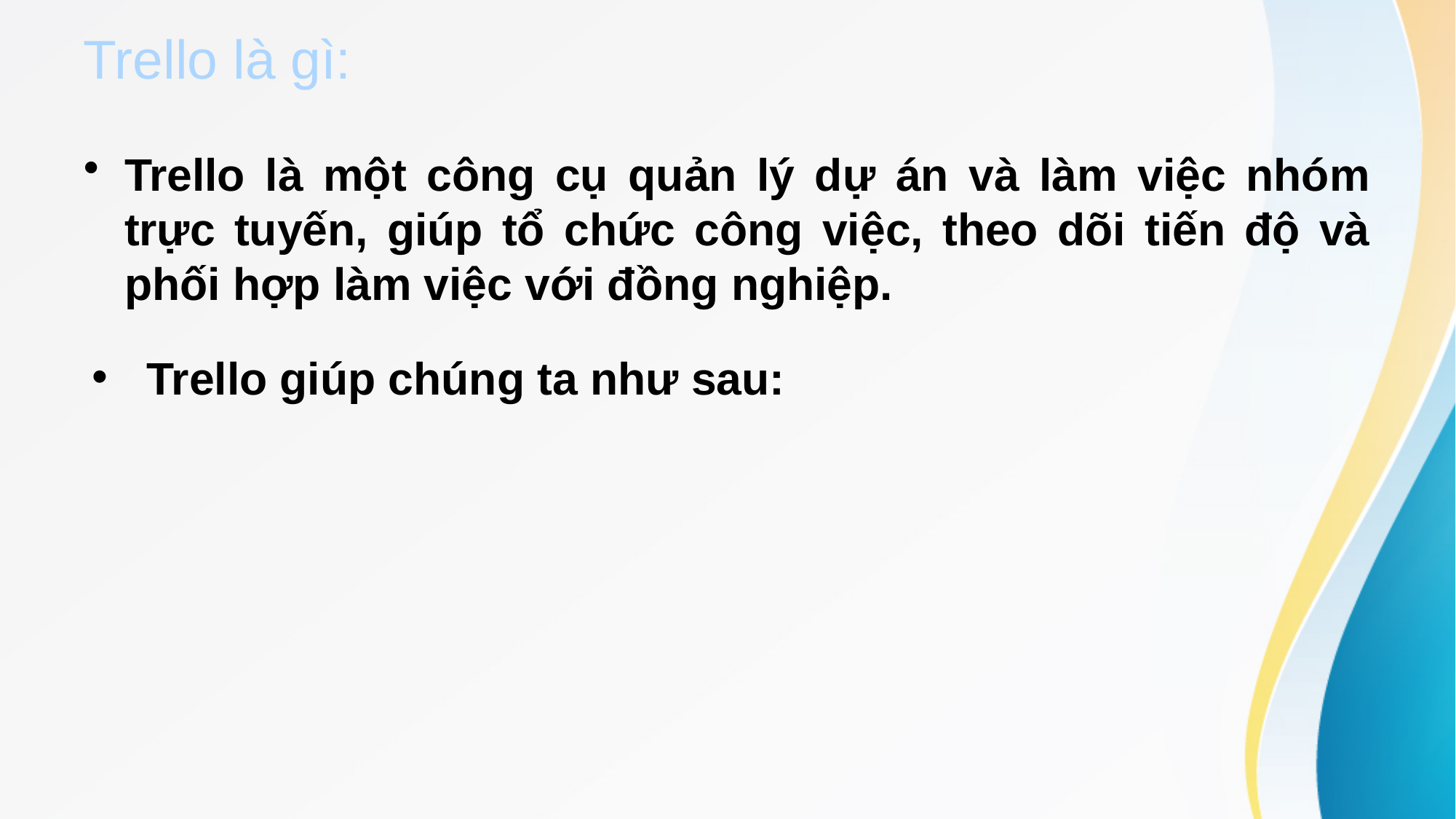

# Trello là gì:
Trello là một công cụ quản lý dự án và làm việc nhóm trực tuyến, giúp tổ chức công việc, theo dõi tiến độ và phối hợp làm việc với đồng nghiệp.
Trello giúp chúng ta như sau: